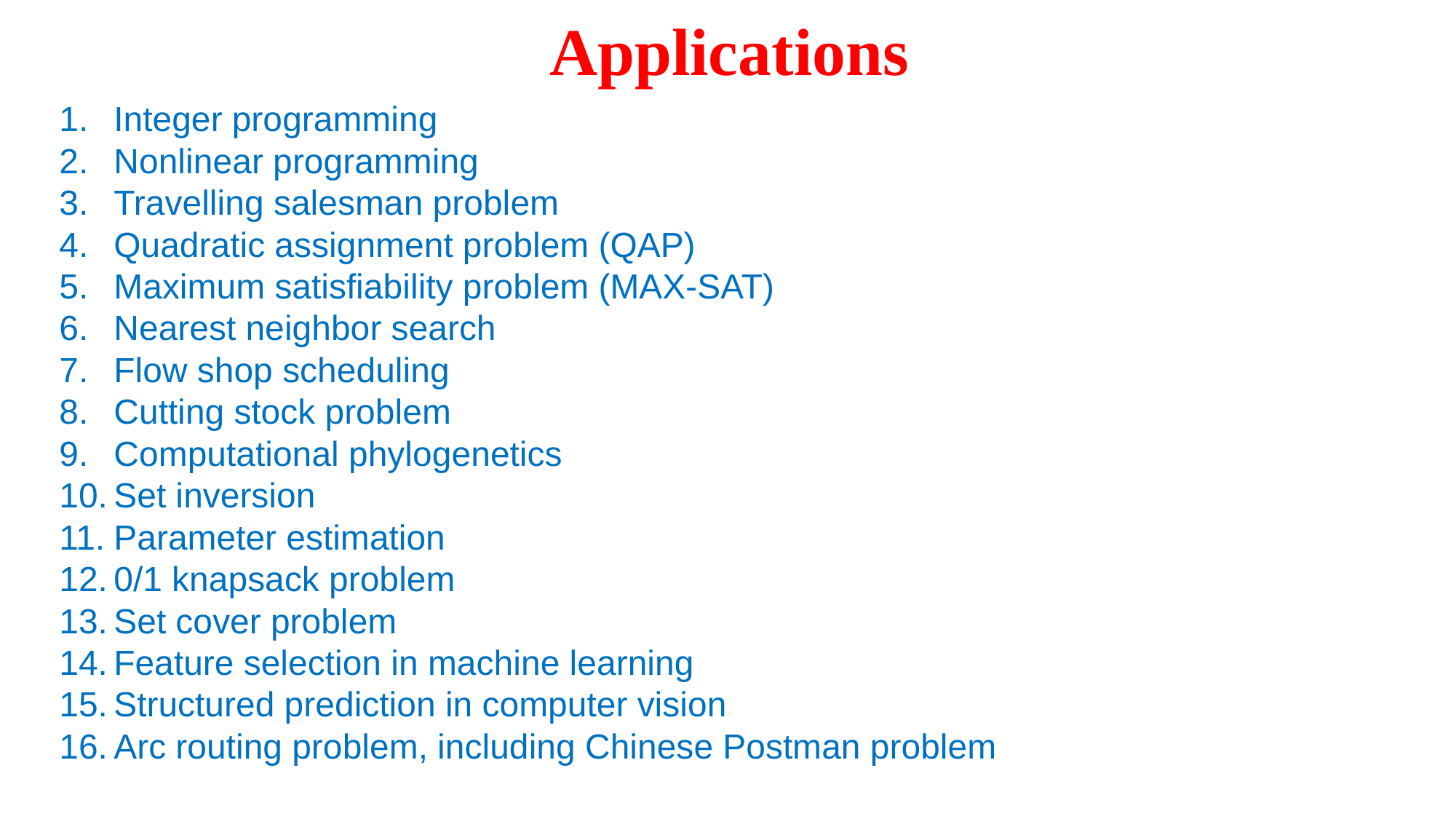

# Applications
Integer programming
Nonlinear programming
Travelling salesman problem
Quadratic assignment problem (QAP)
Maximum satisfiability problem (MAX-SAT)
Nearest neighbor search
Flow shop scheduling
Cutting stock problem
Computational phylogenetics
Set inversion
Parameter estimation
0/1 knapsack problem
Set cover problem
Feature selection in machine learning
Structured prediction in computer vision
Arc routing problem, including Chinese Postman problem